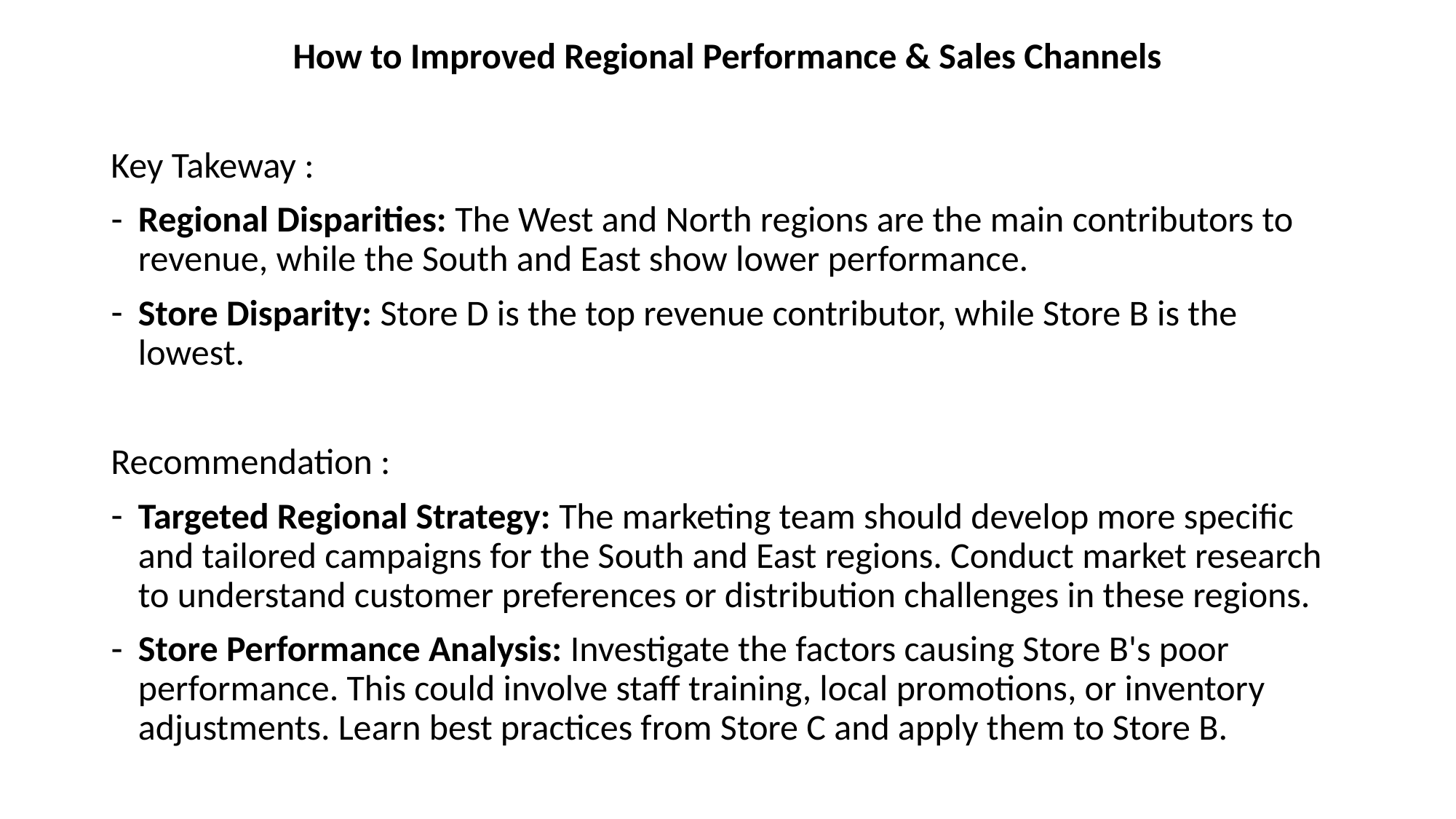

How to Improved Regional Performance & Sales Channels

Key Takeway :
Regional Disparities: The West and North regions are the main contributors to revenue, while the South and East show lower performance.
Store Disparity: Store D is the top revenue contributor, while Store B is the lowest.

Recommendation :
Targeted Regional Strategy: The marketing team should develop more specific and tailored campaigns for the South and East regions. Conduct market research to understand customer preferences or distribution challenges in these regions.
Store Performance Analysis: Investigate the factors causing Store B's poor performance. This could involve staff training, local promotions, or inventory adjustments. Learn best practices from Store C and apply them to Store B.